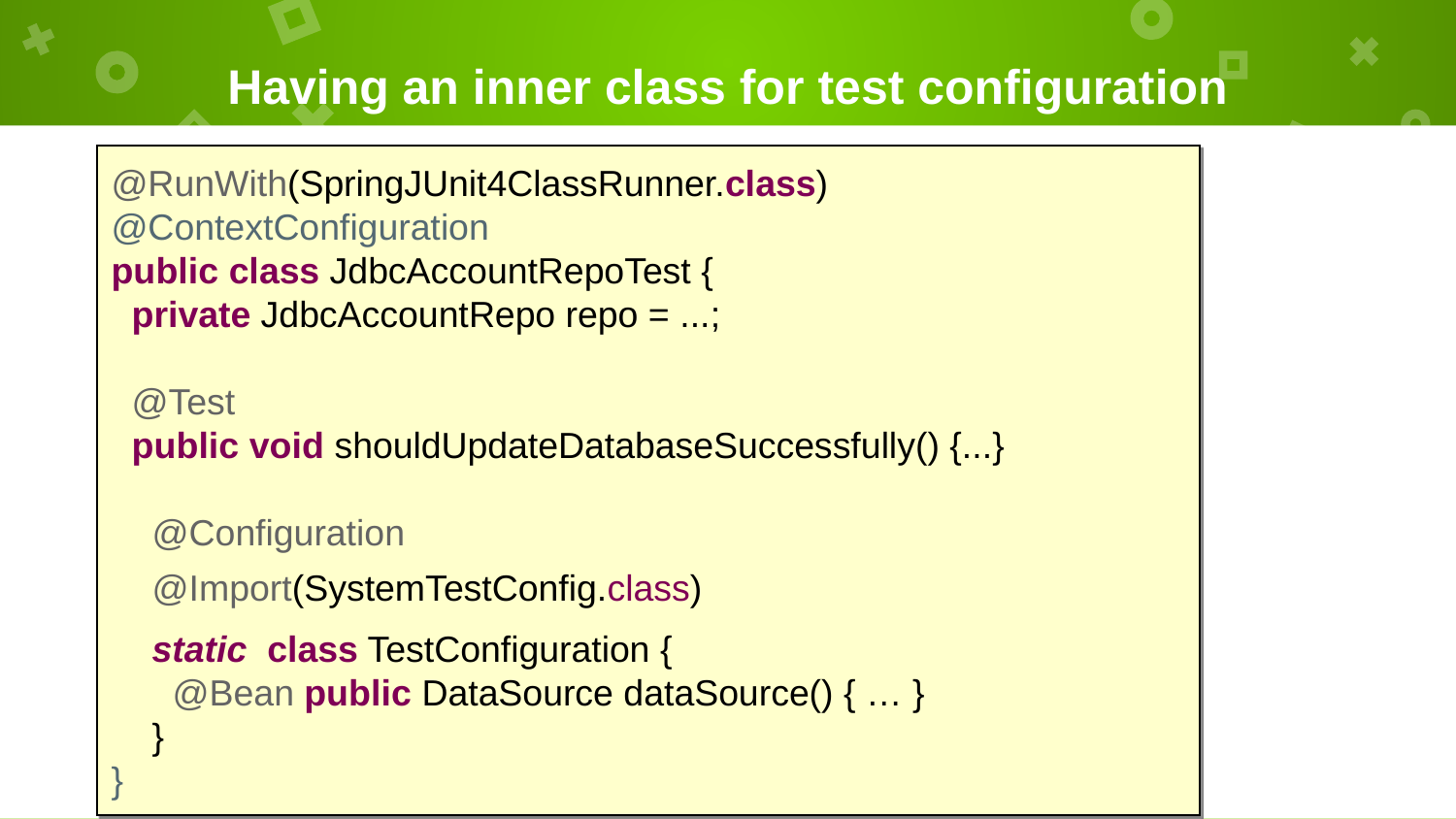

# Having an inner class for test configuration
@RunWith(SpringJUnit4ClassRunner.class)
@ContextConfiguration
public class JdbcAccountRepoTest {
  private JdbcAccountRepo repo = ...;

  @Test
  public void shouldUpdateDatabaseSuccessfully() {...}

    @Configuration
    @Import(SystemTestConfig.class)
    static  class TestConfiguration {
      @Bean public DataSource dataSource() { … }
    }
}